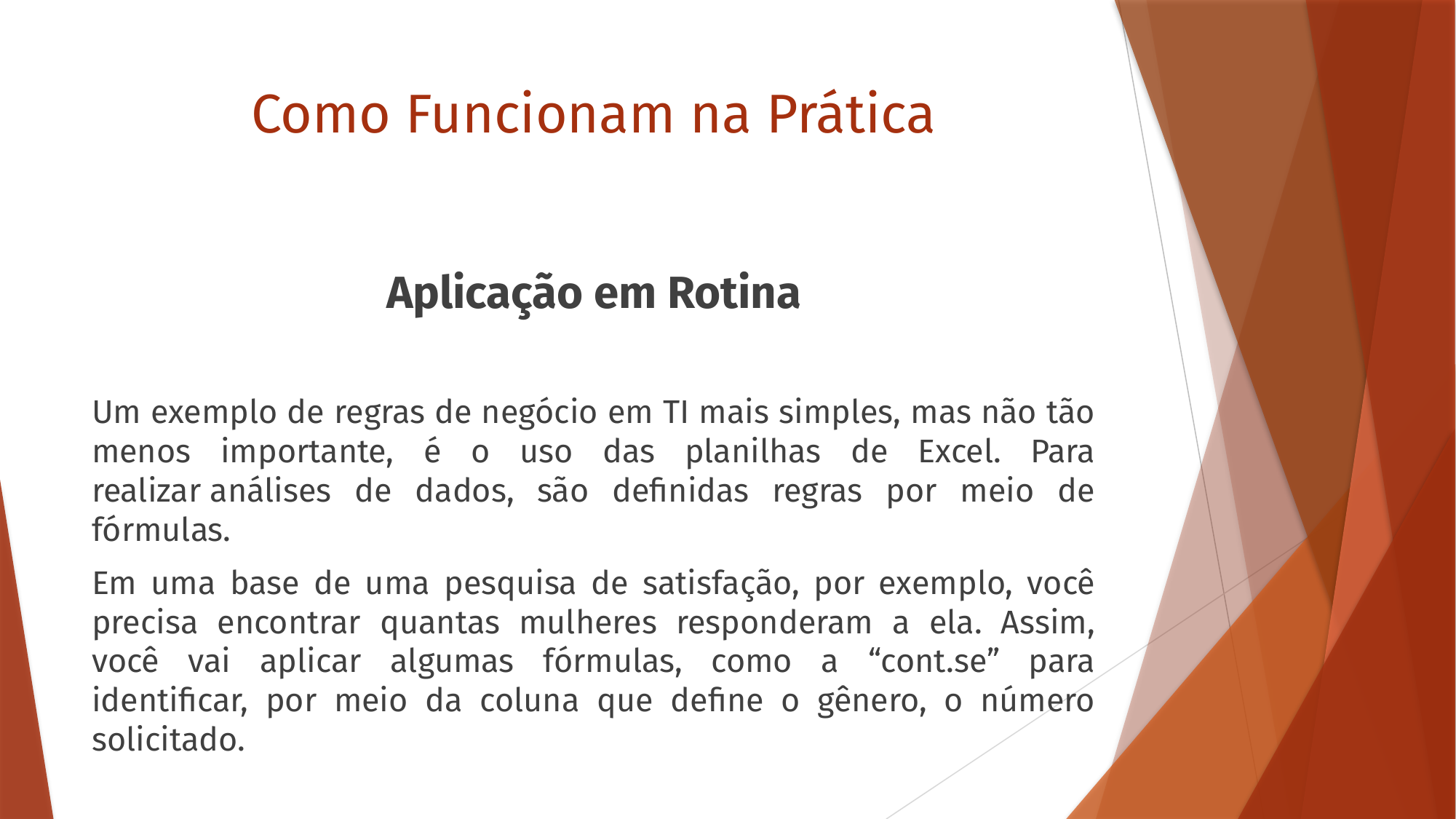

# Como Funcionam na Prática
Aplicação em Rotina

Um exemplo de regras de negócio em TI mais simples, mas não tão menos importante, é o uso das planilhas de Excel. Para realizar análises de dados, são definidas regras por meio de fórmulas.
Em uma base de uma pesquisa de satisfação, por exemplo, você precisa encontrar quantas mulheres responderam a ela. Assim, você vai aplicar algumas fórmulas, como a “cont.se” para identificar, por meio da coluna que define o gênero, o número solicitado.